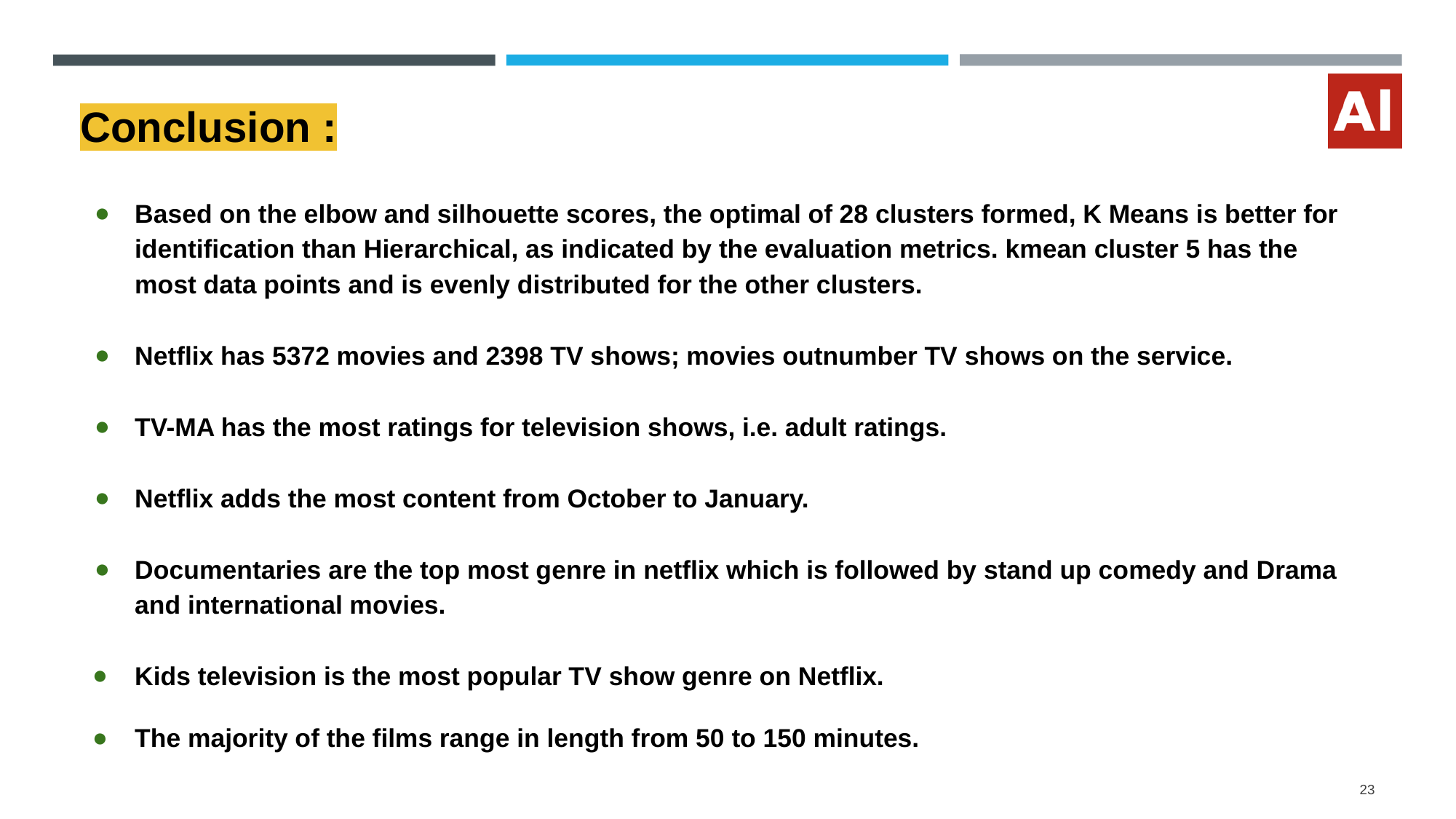

# Conclusion :
Based on the elbow and silhouette scores, the optimal of 28 clusters formed, K Means is better for identification than Hierarchical, as indicated by the evaluation metrics. kmean cluster 5 has the most data points and is evenly distributed for the other clusters.

Netflix has 5372 movies and 2398 TV shows; movies outnumber TV shows on the service.

TV-MA has the most ratings for television shows, i.e. adult ratings.

Netflix adds the most content from October to January.

Documentaries are the top most genre in netflix which is followed by stand up comedy and Drama and international movies.

Kids television is the most popular TV show genre on Netflix.

The majority of the films range in length from 50 to 150 minutes.
23